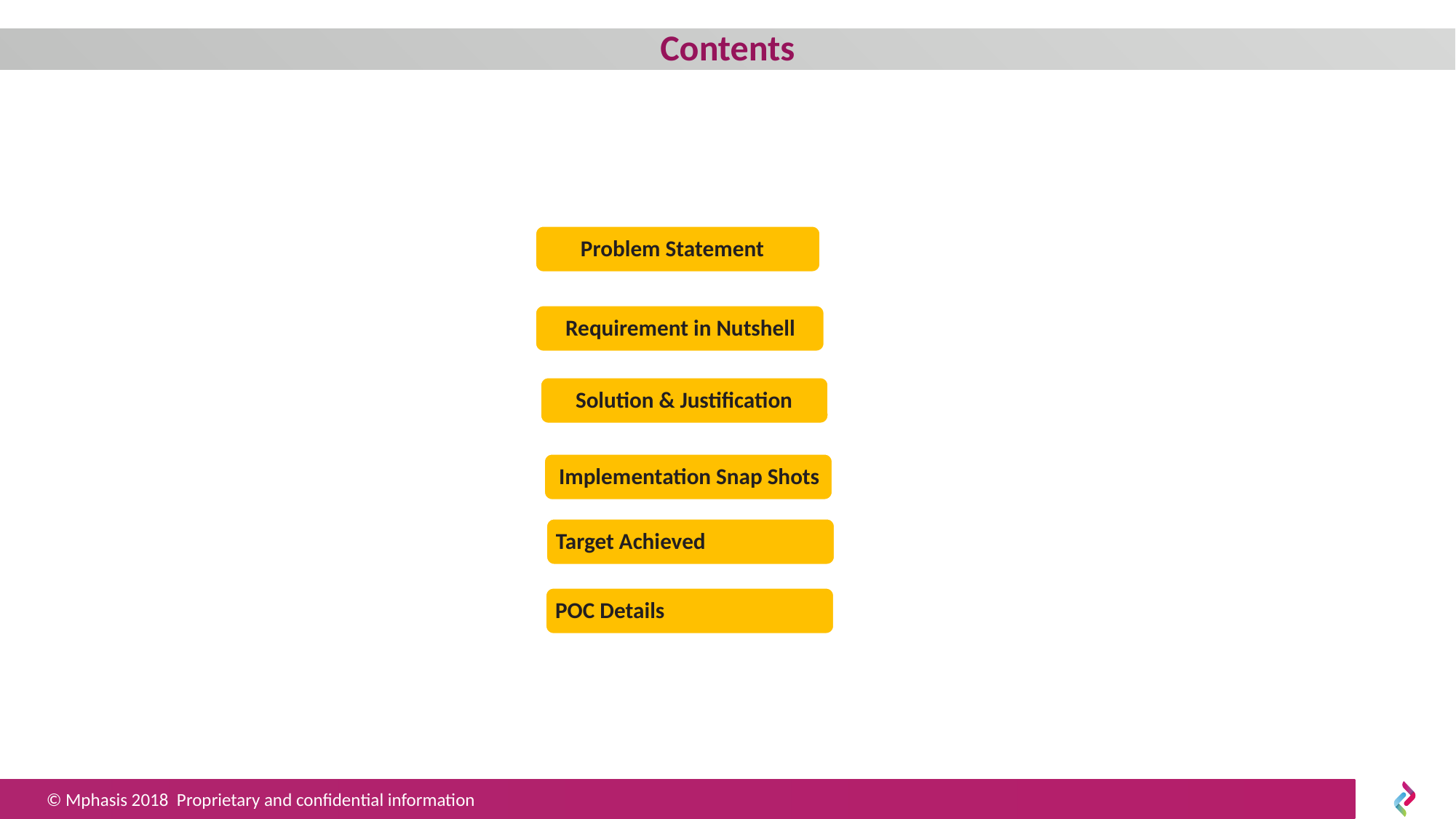

# Contents

       Problem Statement

    Requirement in Nutshell

     Solution & Justification

 Implementation Snap Shots

Target Achieved

POC Details